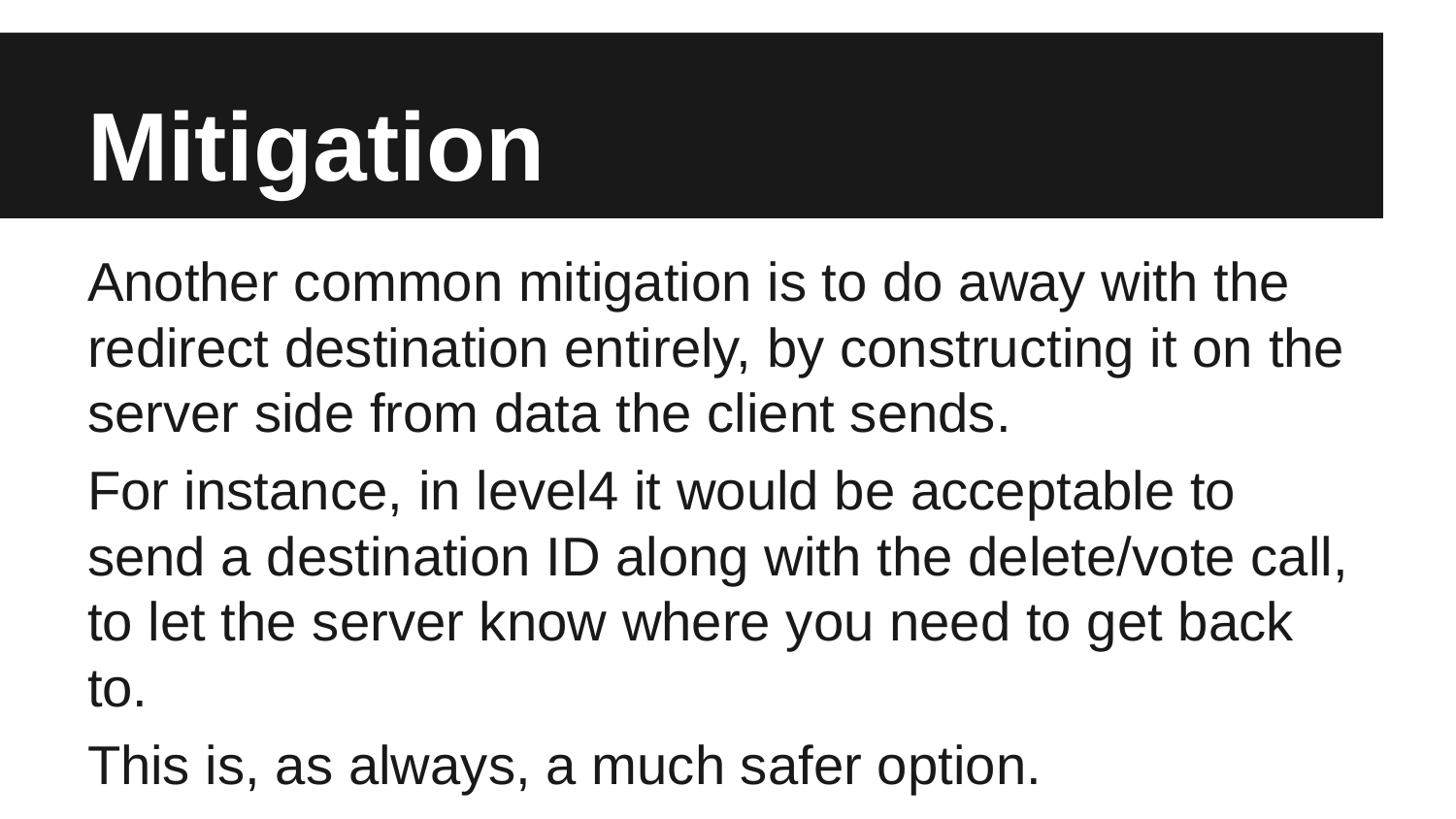

# Mitigation
Another common mitigation is to do away with the redirect destination entirely, by constructing it on the server side from data the client sends.
For instance, in level4 it would be acceptable to send a destination ID along with the delete/vote call, to let the server know where you need to get back to.
This is, as always, a much safer option.